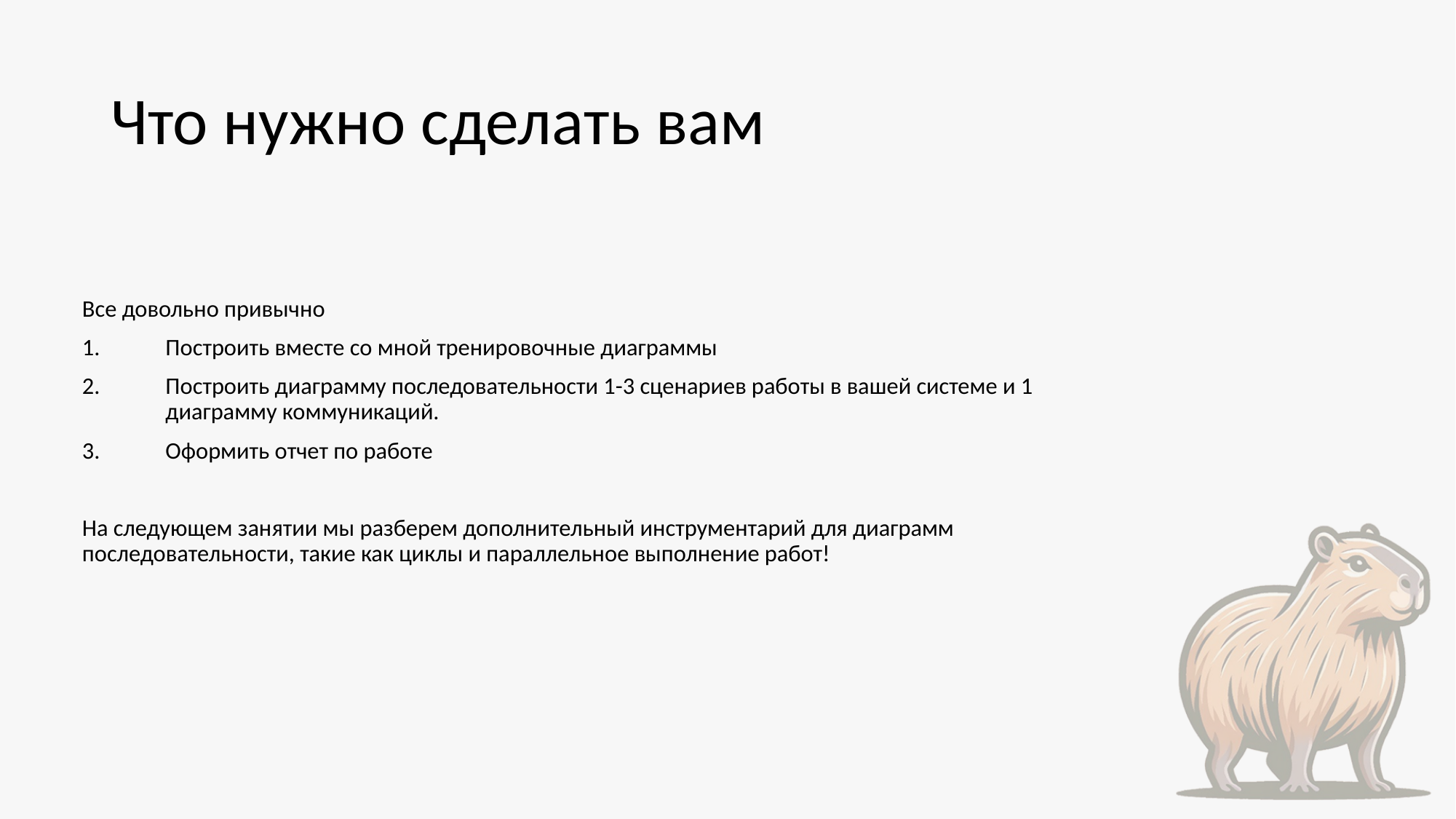

# Что нужно сделать вам
Все довольно привычно
Построить вместе со мной тренировочные диаграммы
Построить диаграмму последовательности 1-3 сценариев работы в вашей системе и 1 диаграмму коммуникаций.
Оформить отчет по работе

На следующем занятии мы разберем дополнительный инструментарий для диаграмм последовательности, такие как циклы и параллельное выполнение работ!